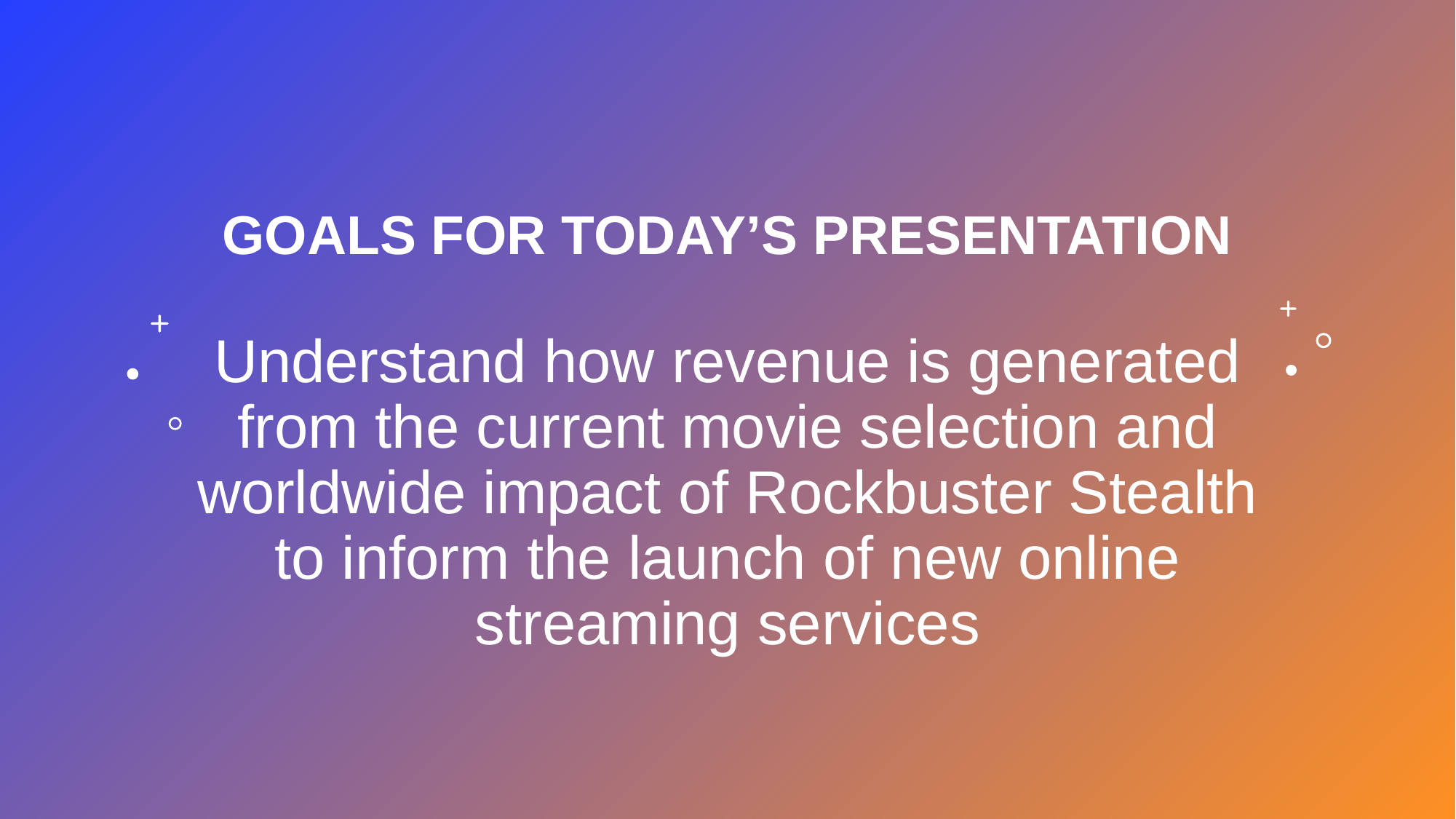

# Goals for today’s presentation
Understand how revenue is generated from the current movie selection and worldwide impact of Rockbuster Stealth to inform the launch of new online streaming services